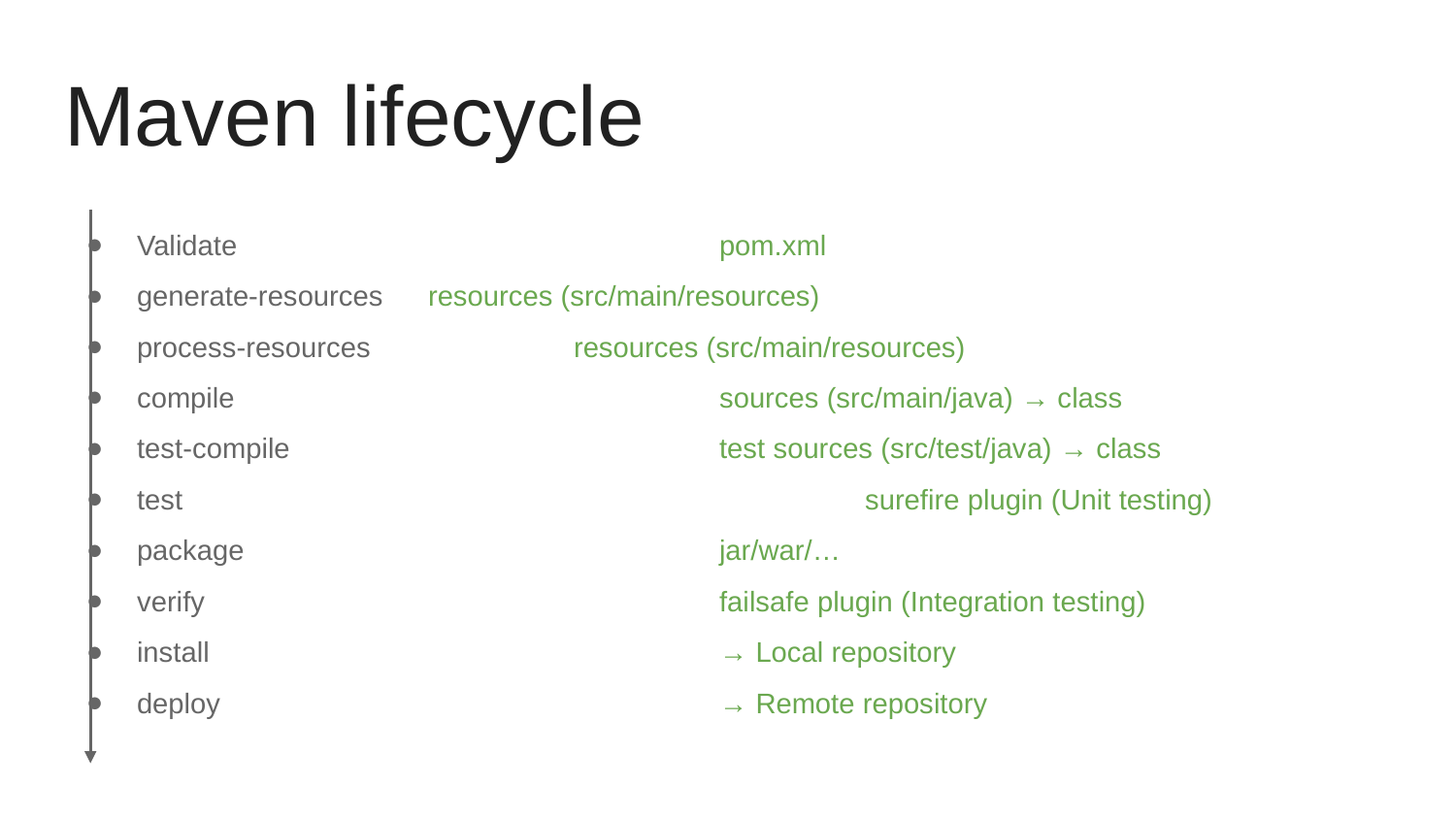

# Maven lifecycle
Validate				pom.xml
generate-resources	resources (src/main/resources)
process-resources		resources (src/main/resources)
compile				sources (src/main/java) → class
test-compile			test sources (src/test/java) → class
test					surefire plugin (Unit testing)
package				jar/war/…
verify				failsafe plugin (Integration testing)
install				→ Local repository
deploy				→ Remote repository